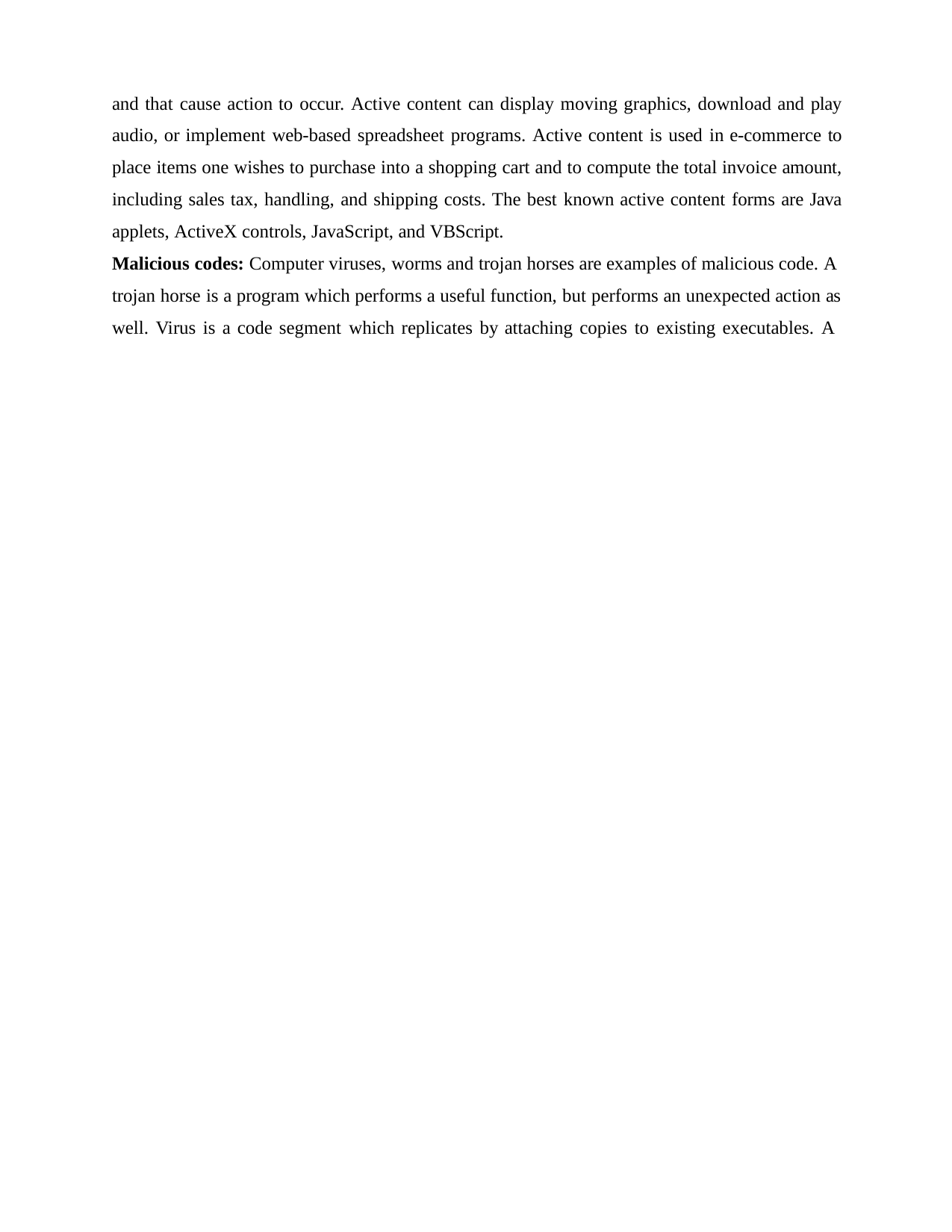

and that cause action to occur. Active content can display moving graphics, download and play audio, or implement web-based spreadsheet programs. Active content is used in e-commerce to place items one wishes to purchase into a shopping cart and to compute the total invoice amount, including sales tax, handling, and shipping costs. The best known active content forms are Java applets, ActiveX controls, JavaScript, and VBScript.
Malicious codes: Computer viruses, worms and trojan horses are examples of malicious code. A
trojan horse is a program which performs a useful function, but performs an unexpected action as well. Virus is a code segment which replicates by attaching copies to existing executables. A